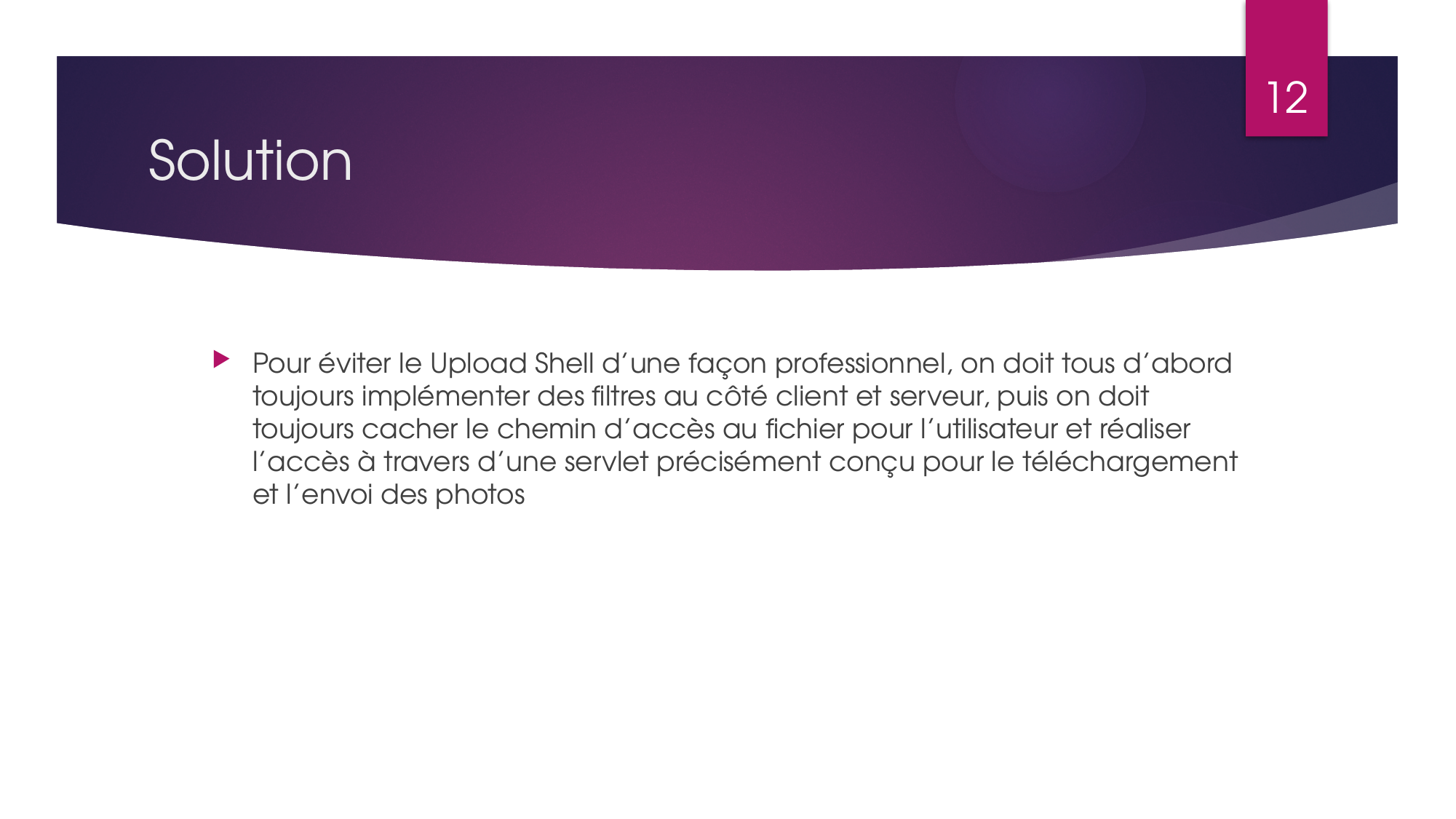

12
# Solution
Pour éviter le Upload Shell d’une façon professionnel, on doit tous d’abord toujours implémenter des filtres au côté client et serveur, puis on doit toujours cacher le chemin d’accès au fichier pour l’utilisateur et réaliser l’accès à travers d’une servlet précisément conçu pour le téléchargement et l’envoi des photos